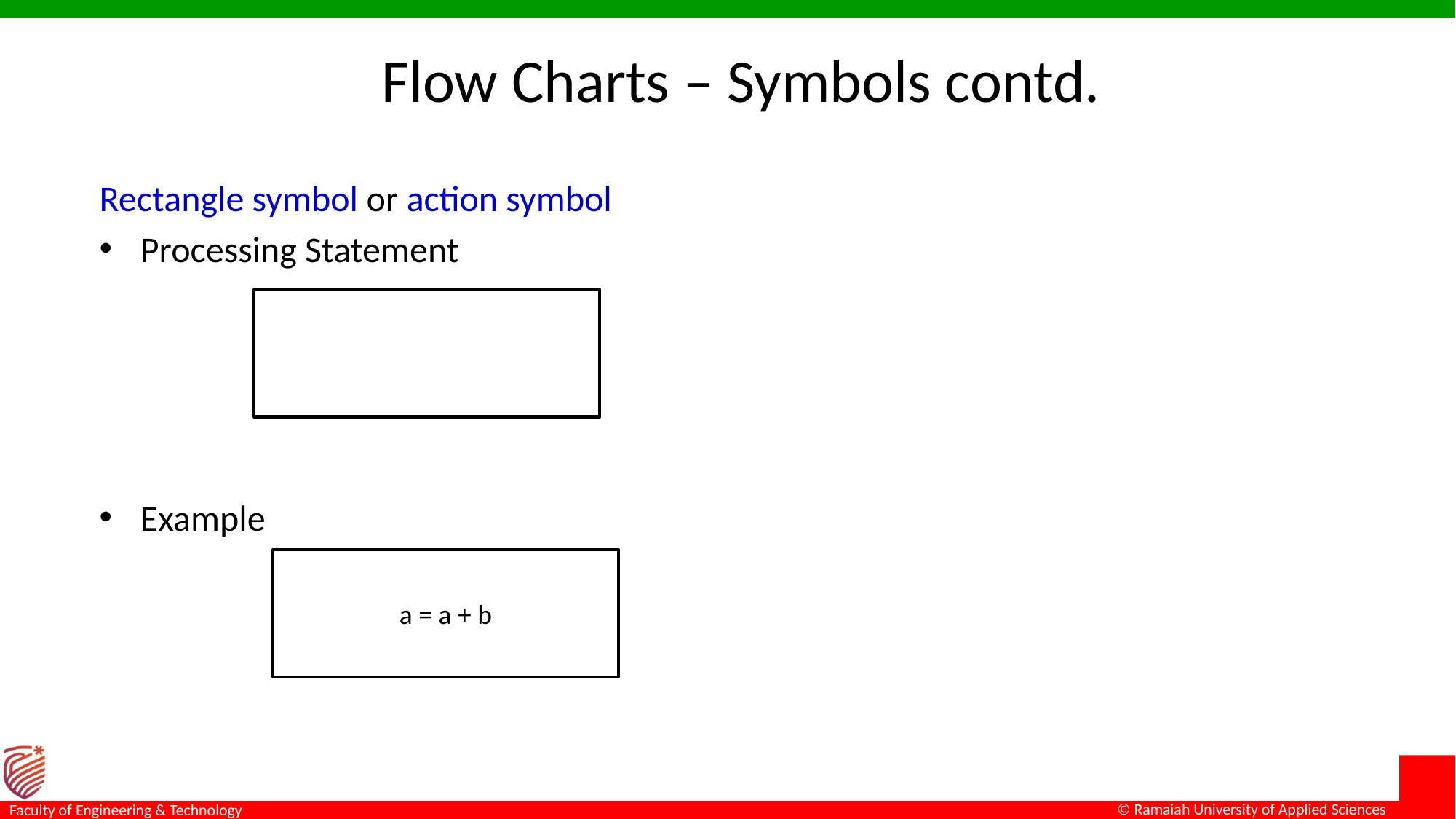

# Flow Charts – Symbols contd.
Rectangle symbol or action symbol
Processing Statement

Example

a = a + b